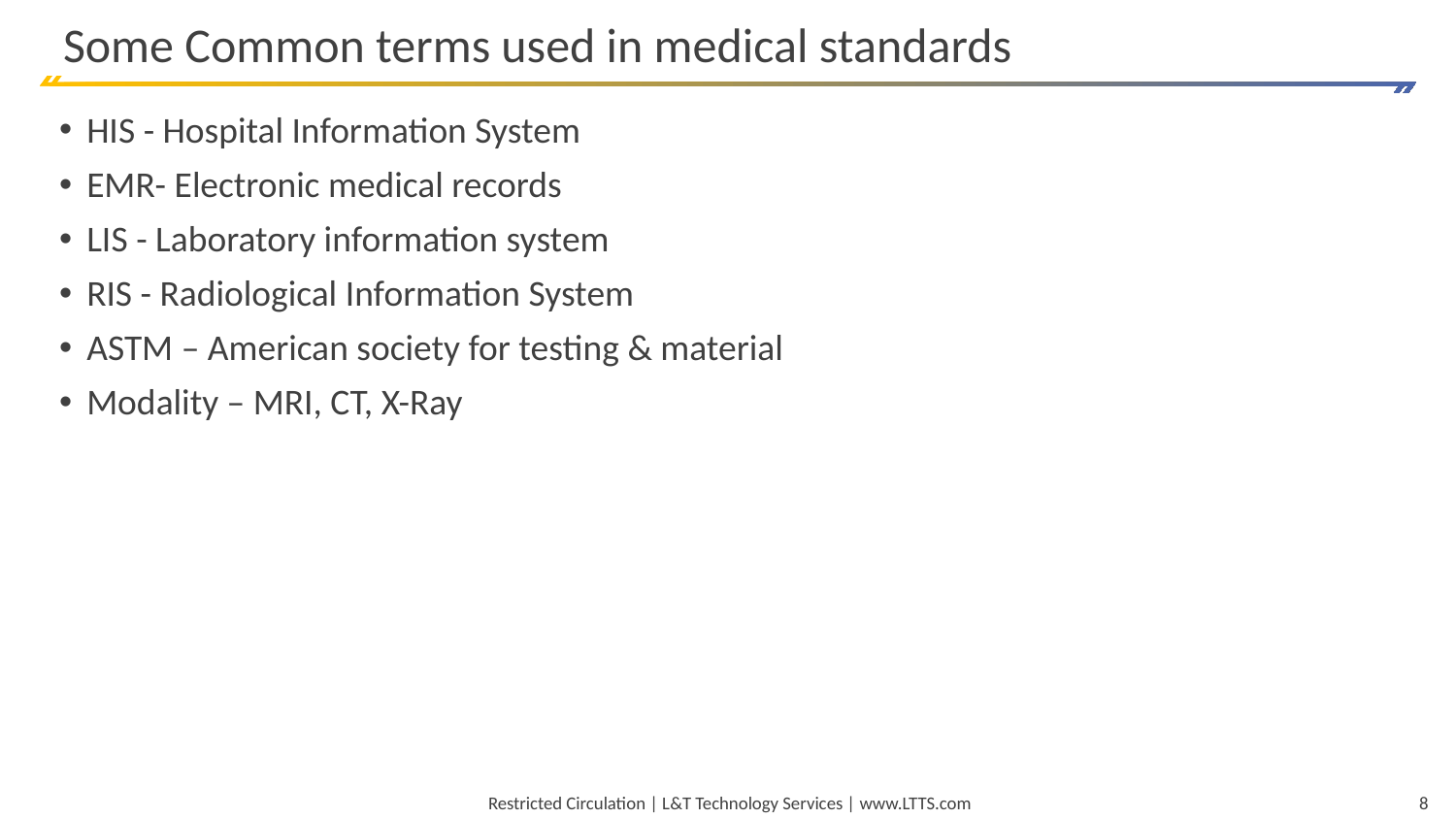

# Some Common terms used in medical standards
HIS - Hospital Information System
EMR- Electronic medical records
LIS - Laboratory information system
RIS - Radiological Information System
ASTM – American society for testing & material
Modality – MRI, CT, X-Ray